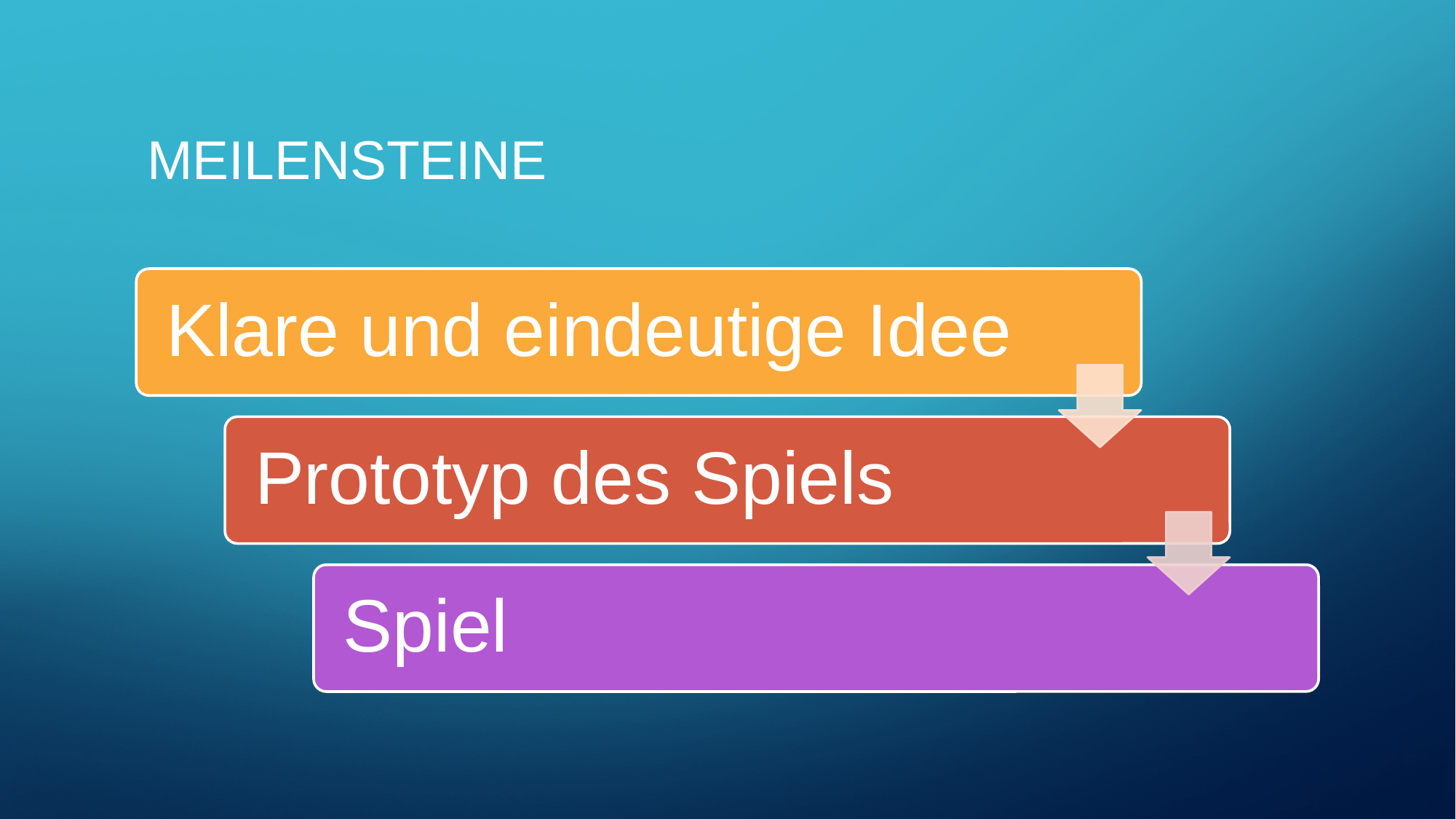

# Meilensteine
Klare und eindeutige Idee
Prototyp des Spiels
Spiel